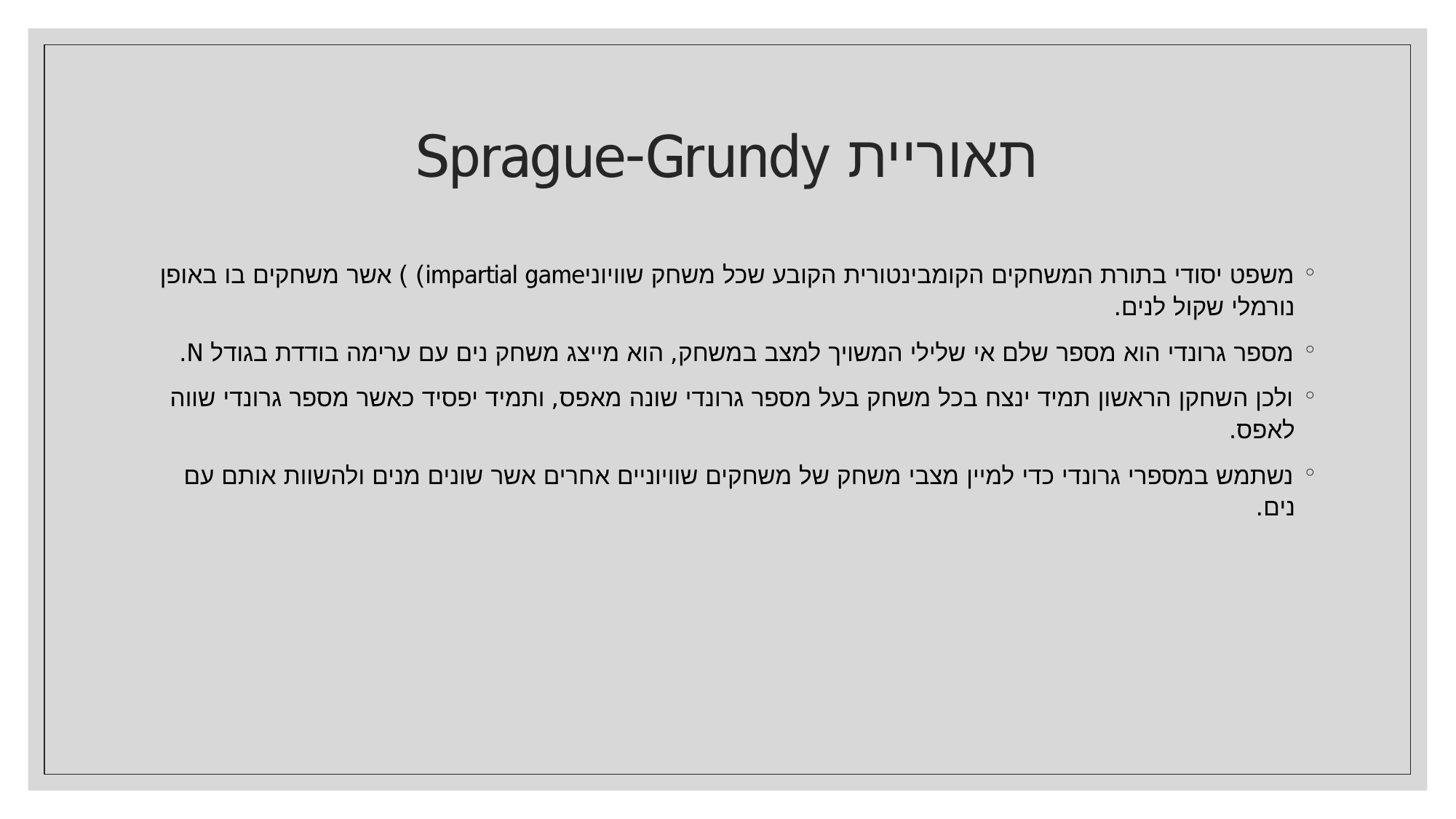

# תאוריית Sprague-Grundy
משפט יסודי בתורת המשחקים הקומבינטורית הקובע שכל משחק שוויוניimpartial game) ) אשר משחקים בו באופן נורמלי שקול לנים.
מספר גרונדי הוא מספר שלם אי שלילי המשויך למצב במשחק, הוא מייצג משחק נים עם ערימה בודדת בגודל N.
ולכן השחקן הראשון תמיד ינצח בכל משחק בעל מספר גרונדי שונה מאפס, ותמיד יפסיד כאשר מספר גרונדי שווה לאפס.
נשתמש במספרי גרונדי כדי למיין מצבי משחק של משחקים שוויוניים אחרים אשר שונים מנים ולהשוות אותם עם נים.